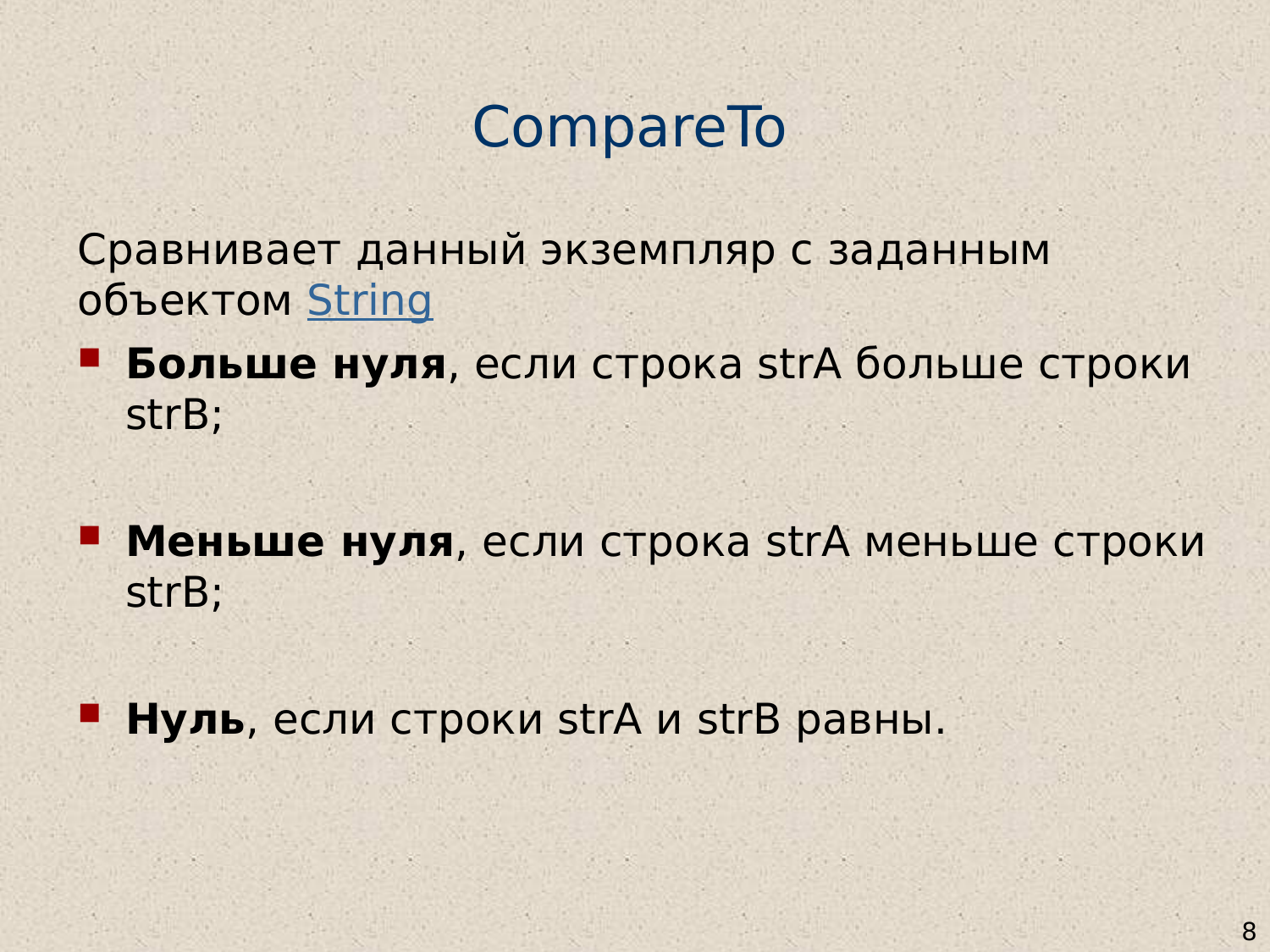

# CompareTo
Сравнивает данный экземпляр с заданным объектом String
Больше нуля, если строка strA больше строки strB;

Меньше нуля, если строка strA меньше строки strB;

Нуль, если строки strA и strB равны.

8